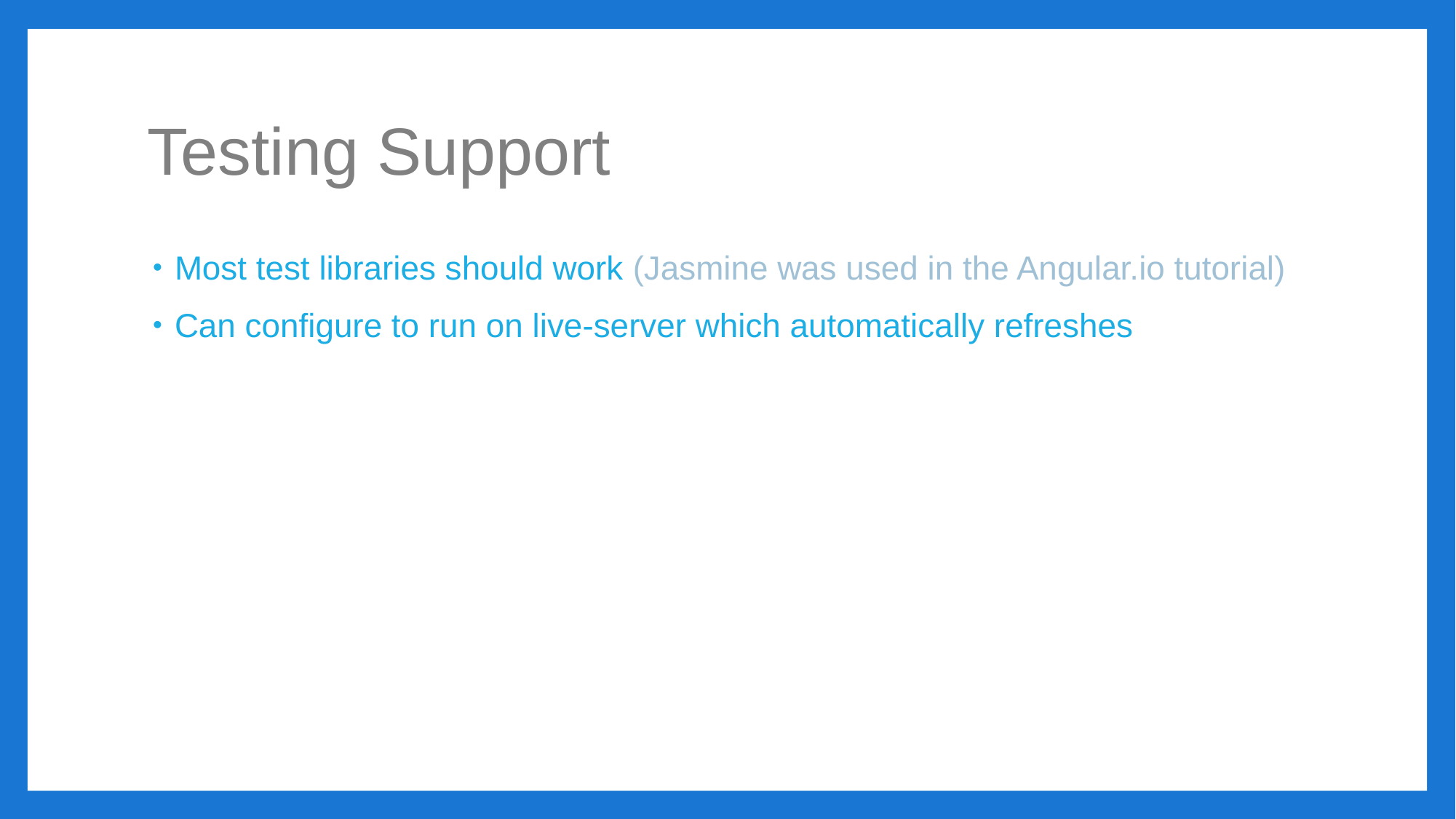

# Testing Support
Most test libraries should work (Jasmine was used in the Angular.io tutorial)
Can configure to run on live-server which automatically refreshes